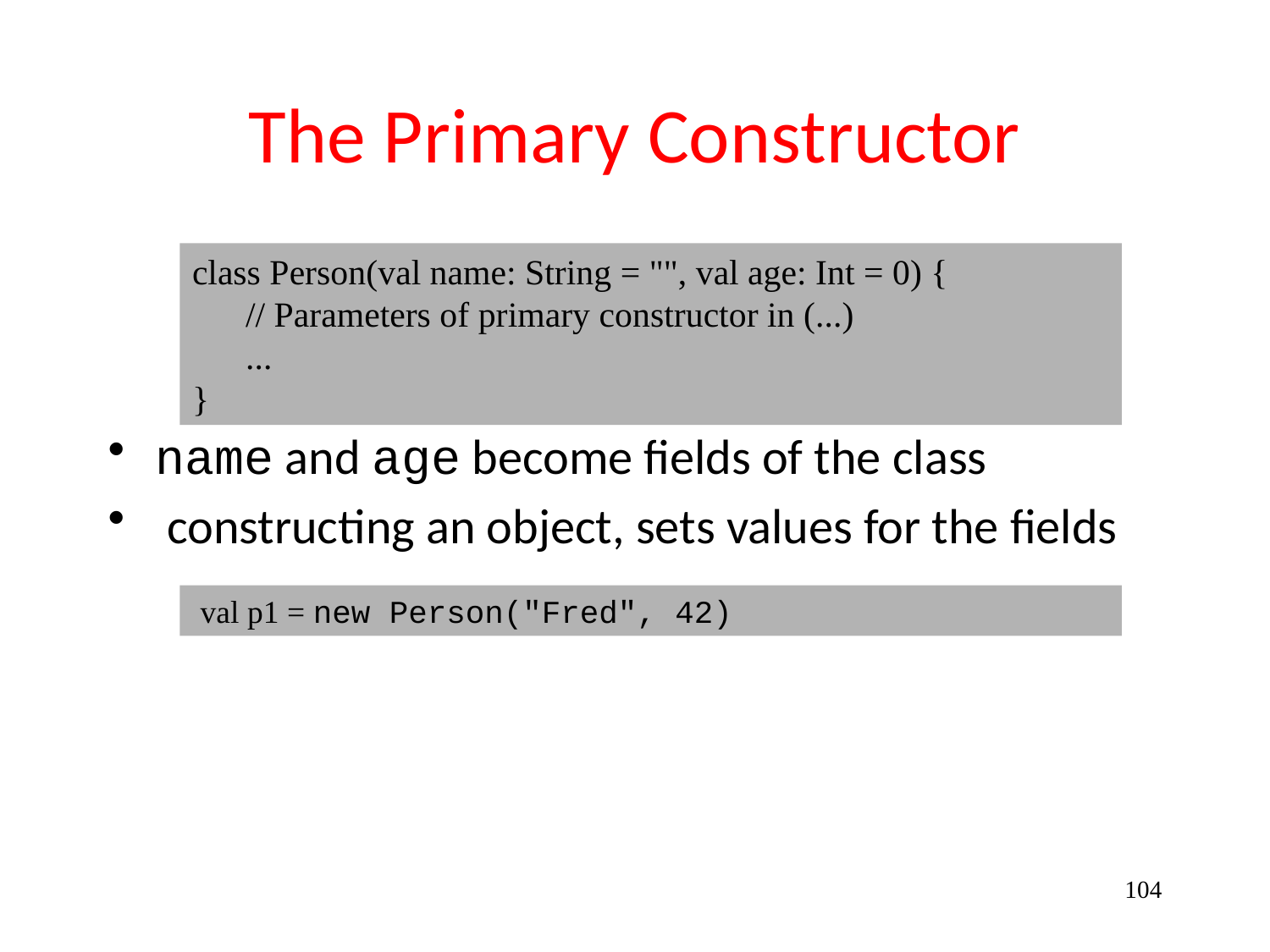

# The Primary Constructor

name and age become fields of the class
 constructing an object, sets values for the fields

class Person(val name: String = "", val age: Int = 0) {
      // Parameters of primary constructor in (...)
      ...
}
 val p1 = new Person("Fred", 42)
104